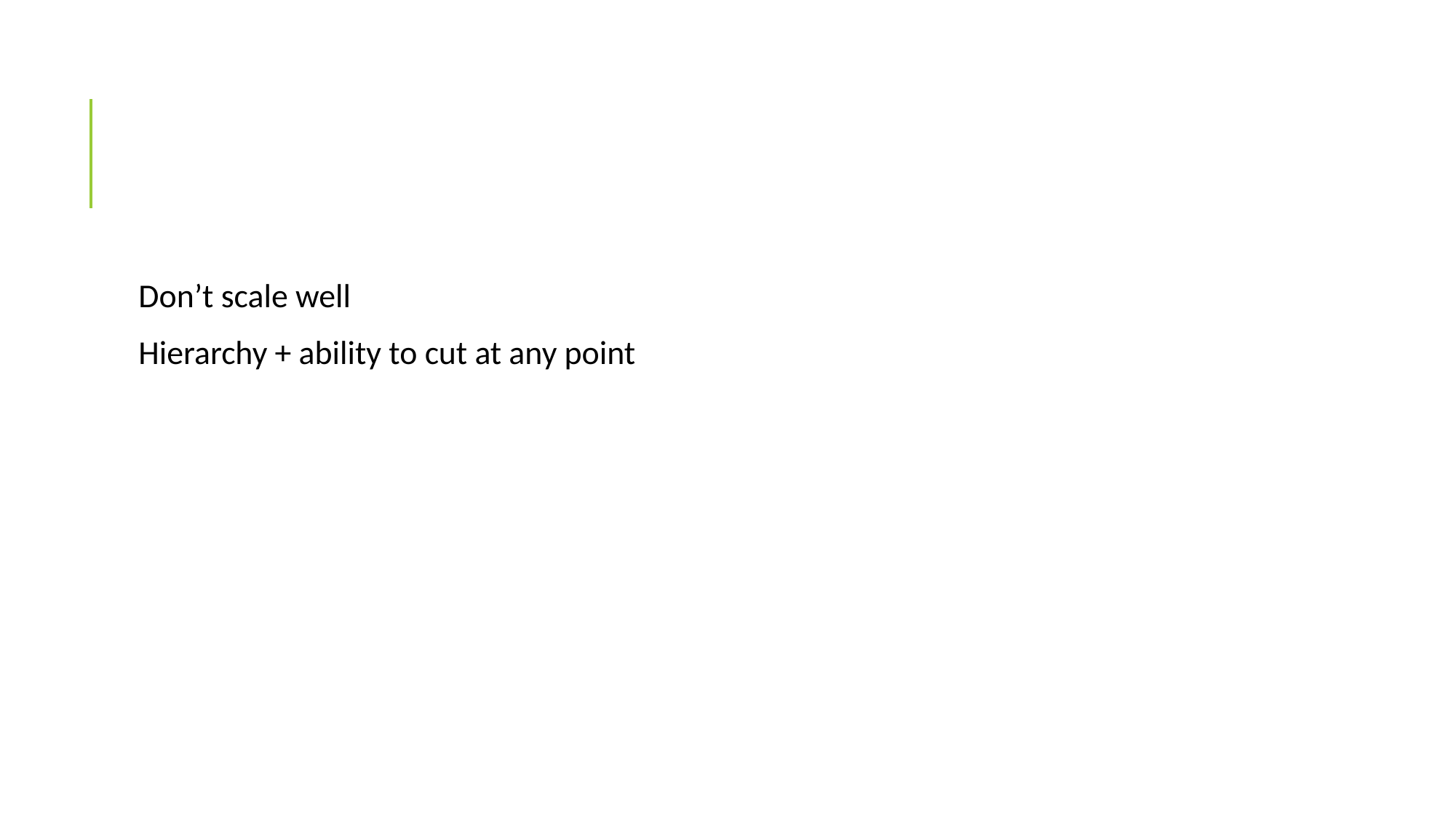

#
Don’t scale well
Hierarchy + ability to cut at any point